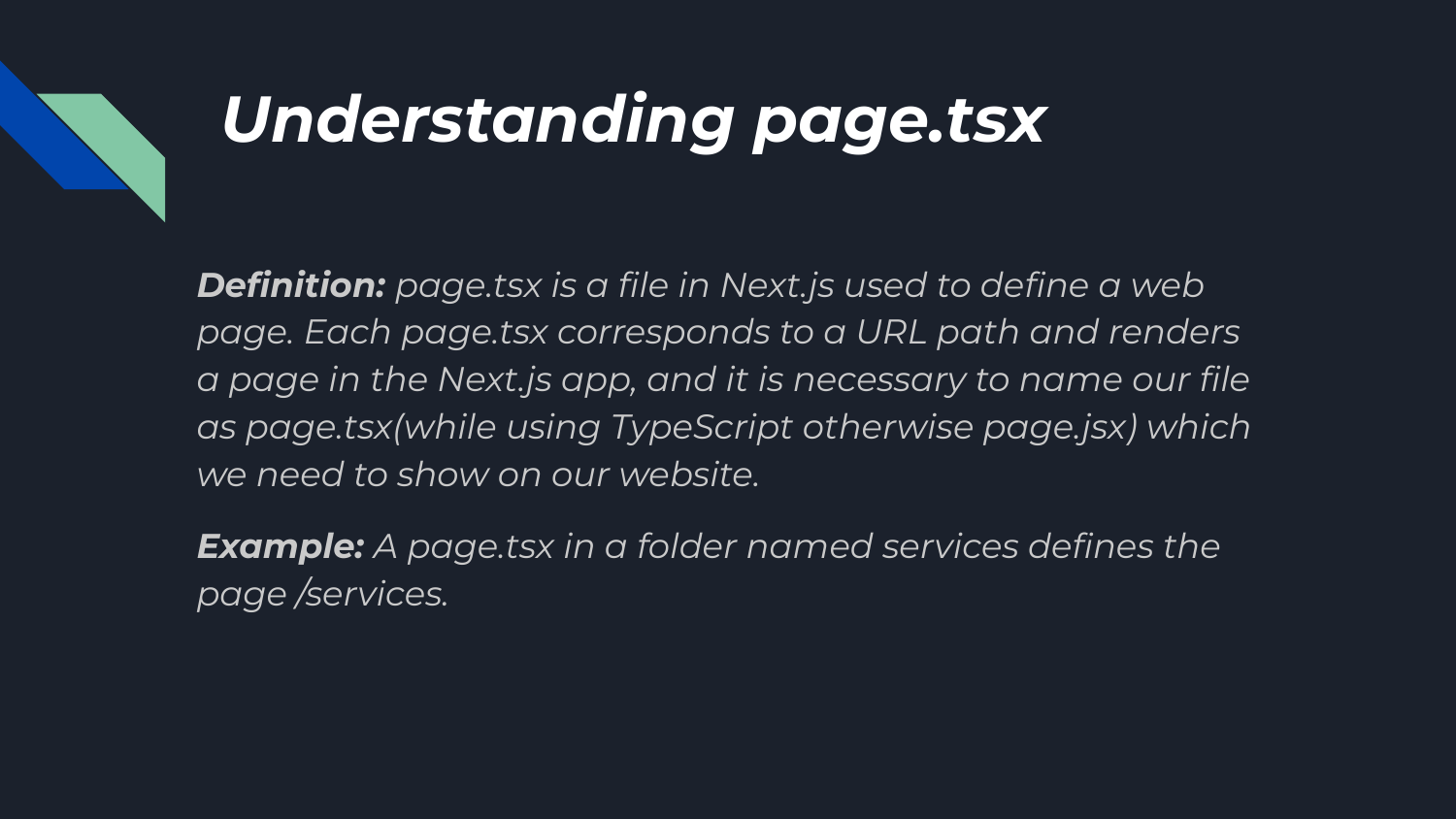

# Understanding page.tsx
Definition: page.tsx is a file in Next.js used to define a web page. Each page.tsx corresponds to a URL path and renders a page in the Next.js app, and it is necessary to name our file as page.tsx(while using TypeScript otherwise page.jsx) which we need to show on our website.
Example: A page.tsx in a folder named services defines the page /services.